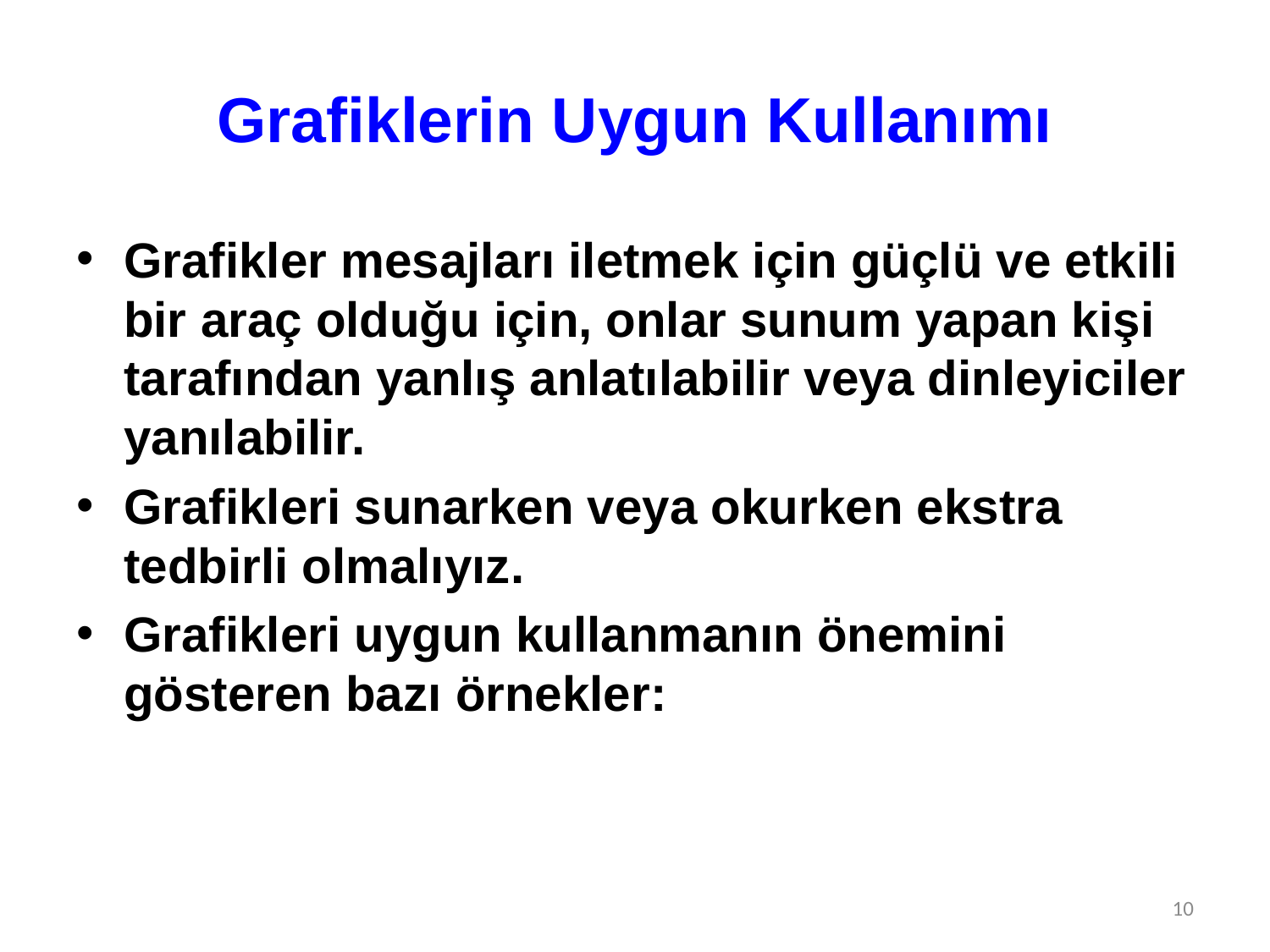

# Grafiklerin Uygun Kullanımı
Grafikler mesajları iletmek için güçlü ve etkili bir araç olduğu için, onlar sunum yapan kişi tarafından yanlış anlatılabilir veya dinleyiciler yanılabilir.
Grafikleri sunarken veya okurken ekstra tedbirli olmalıyız.
Grafikleri uygun kullanmanın önemini gösteren bazı örnekler:
10